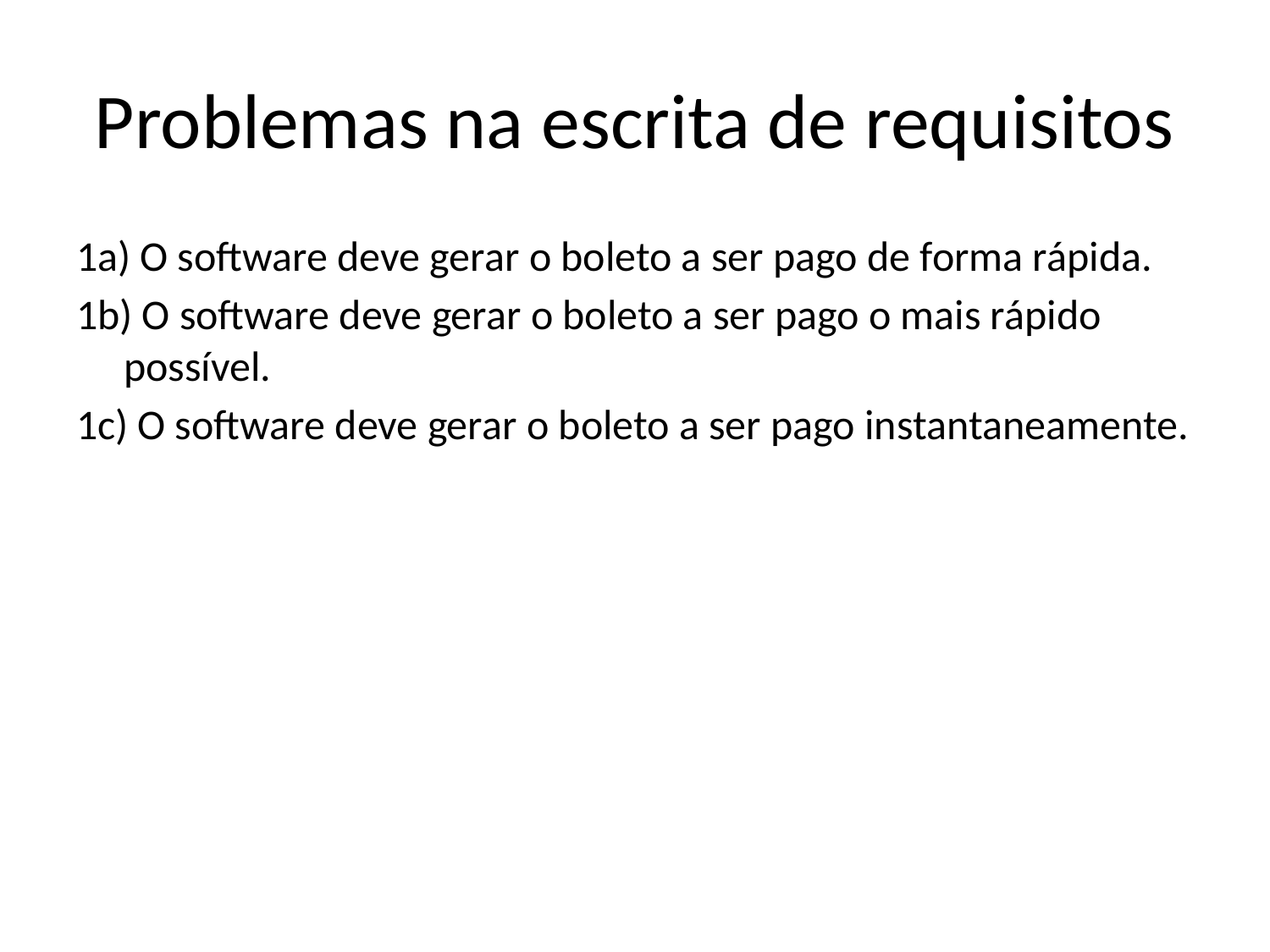

# Problemas na escrita de requisitos
1a) O software deve gerar o boleto a ser pago de forma rápida.
1b) O software deve gerar o boleto a ser pago o mais rápido possível.
1c) O software deve gerar o boleto a ser pago instantaneamente.